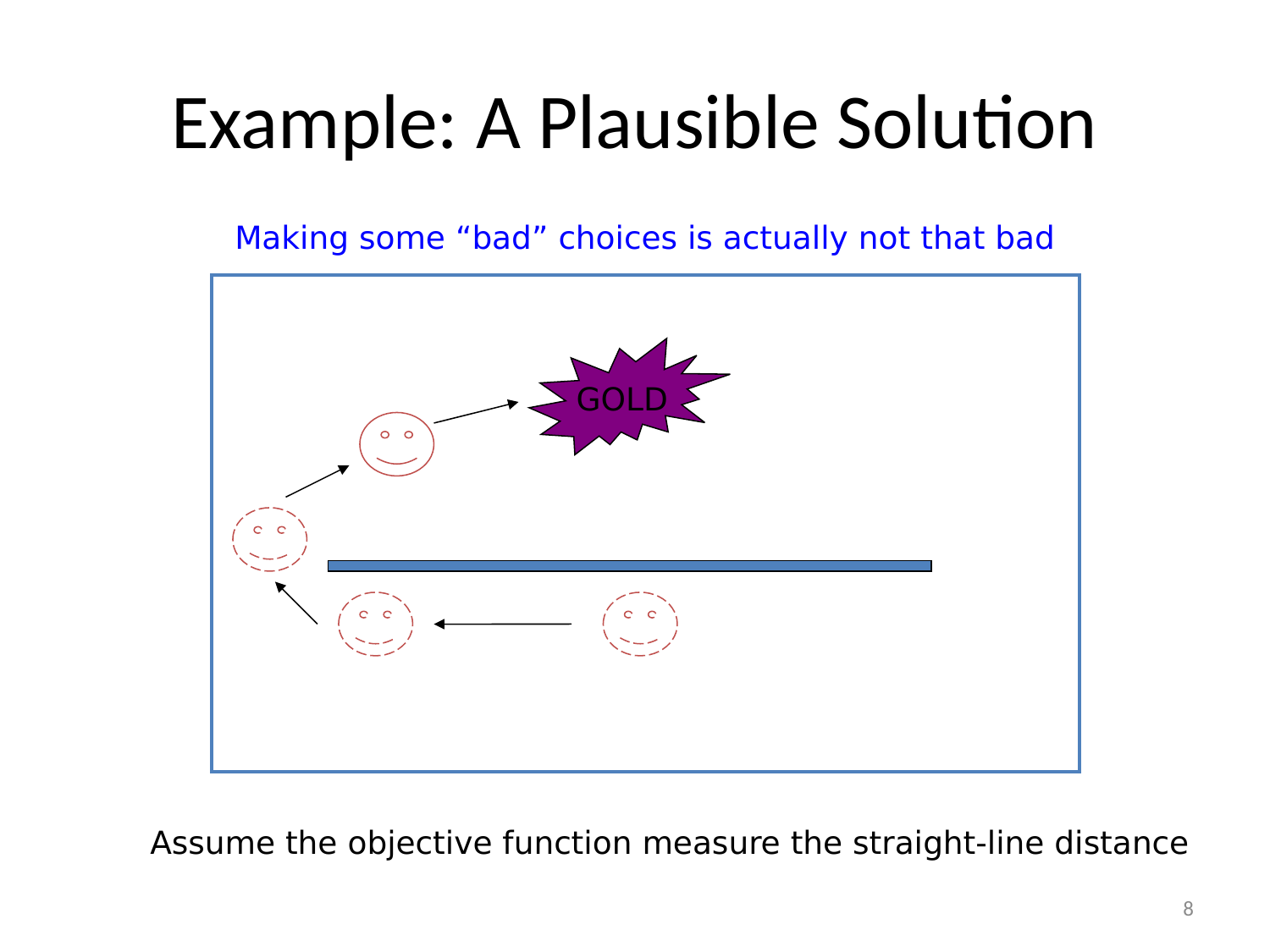

# Example: A Plausible Solution
Making some “bad” choices is actually not that bad

GOLD

Assume the objective function measure the straight-line distance
8